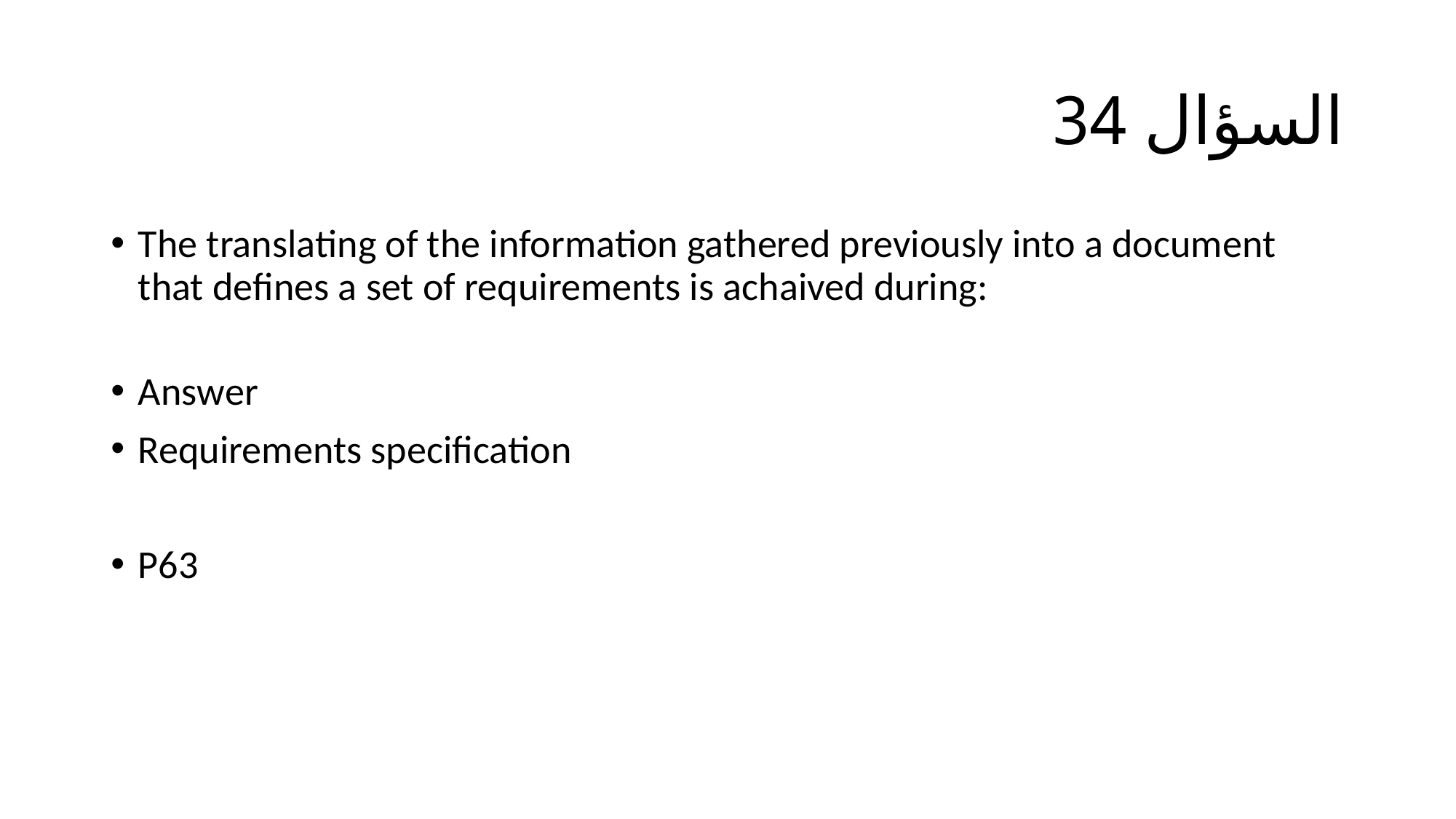

# السؤال 34
The translating of the information gathered previously into a document that defines a set of requirements is achaived during:
Answer
Requirements specification

P63